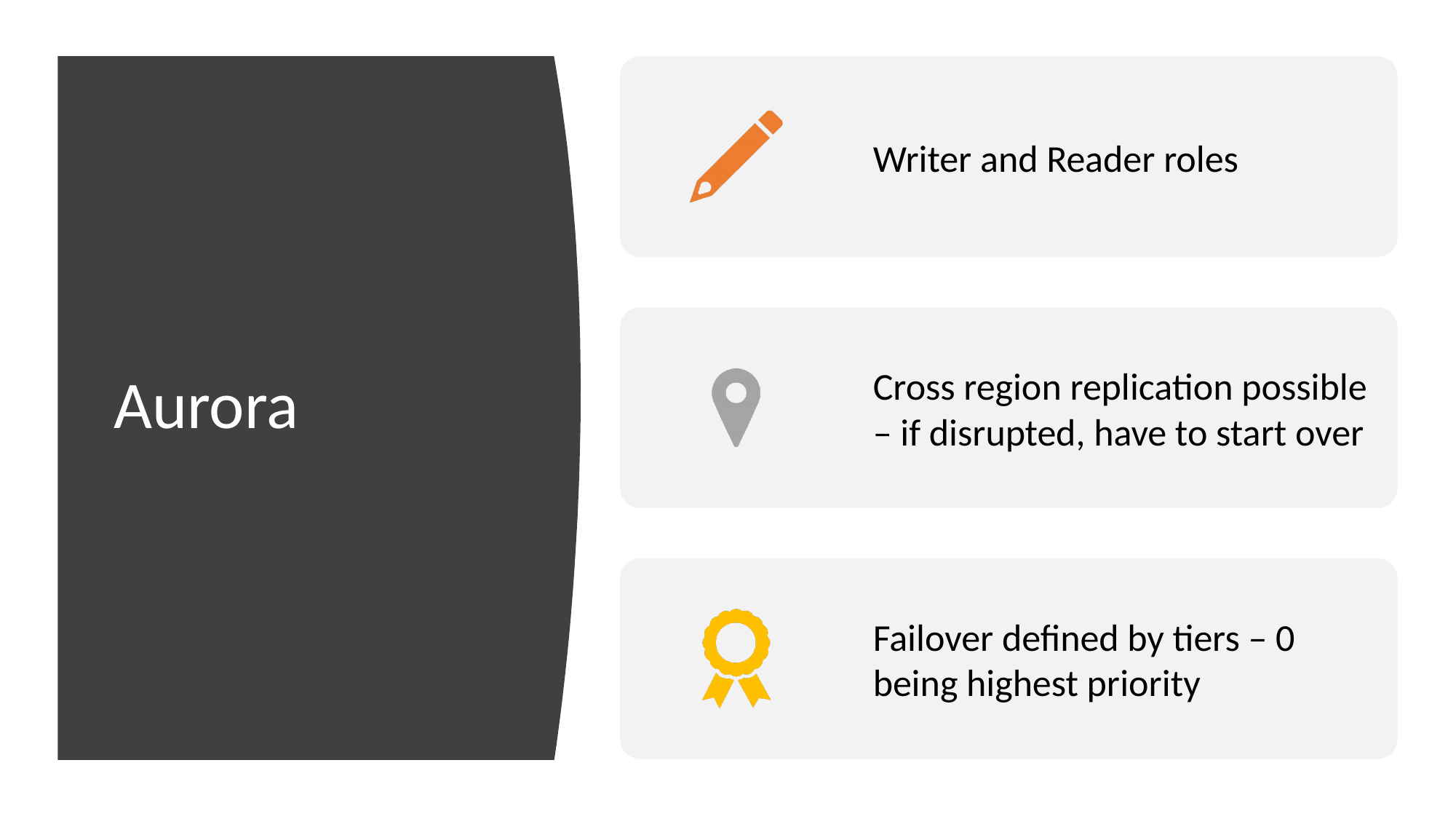

Writer and Reader roles
Cross region replication possible – if disrupted, have to start over
Failover defined by tiers – 0 being highest priority

# Aurora